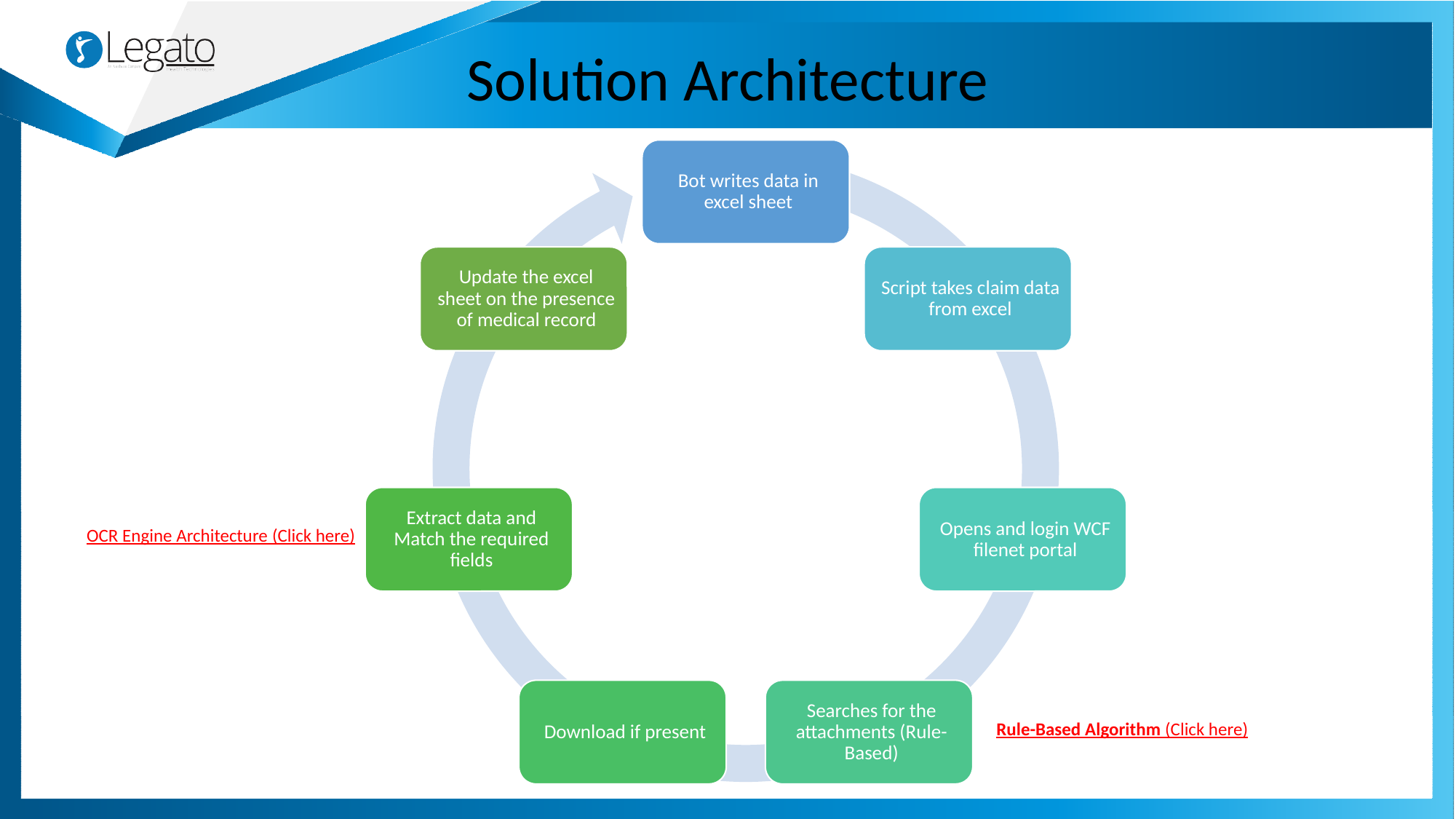

# Solution Architecture
Bot writes data in excel sheet
Script takes claim data from excel
Opens and login WCF filenet portal
Searches for the attachments (Rule-Based)
Download if present
Extract data and Match the required fields
Update the excel sheet on the presence of medical record

OCR Engine Architecture (Click here)
Rule-Based Algorithm (Click here)